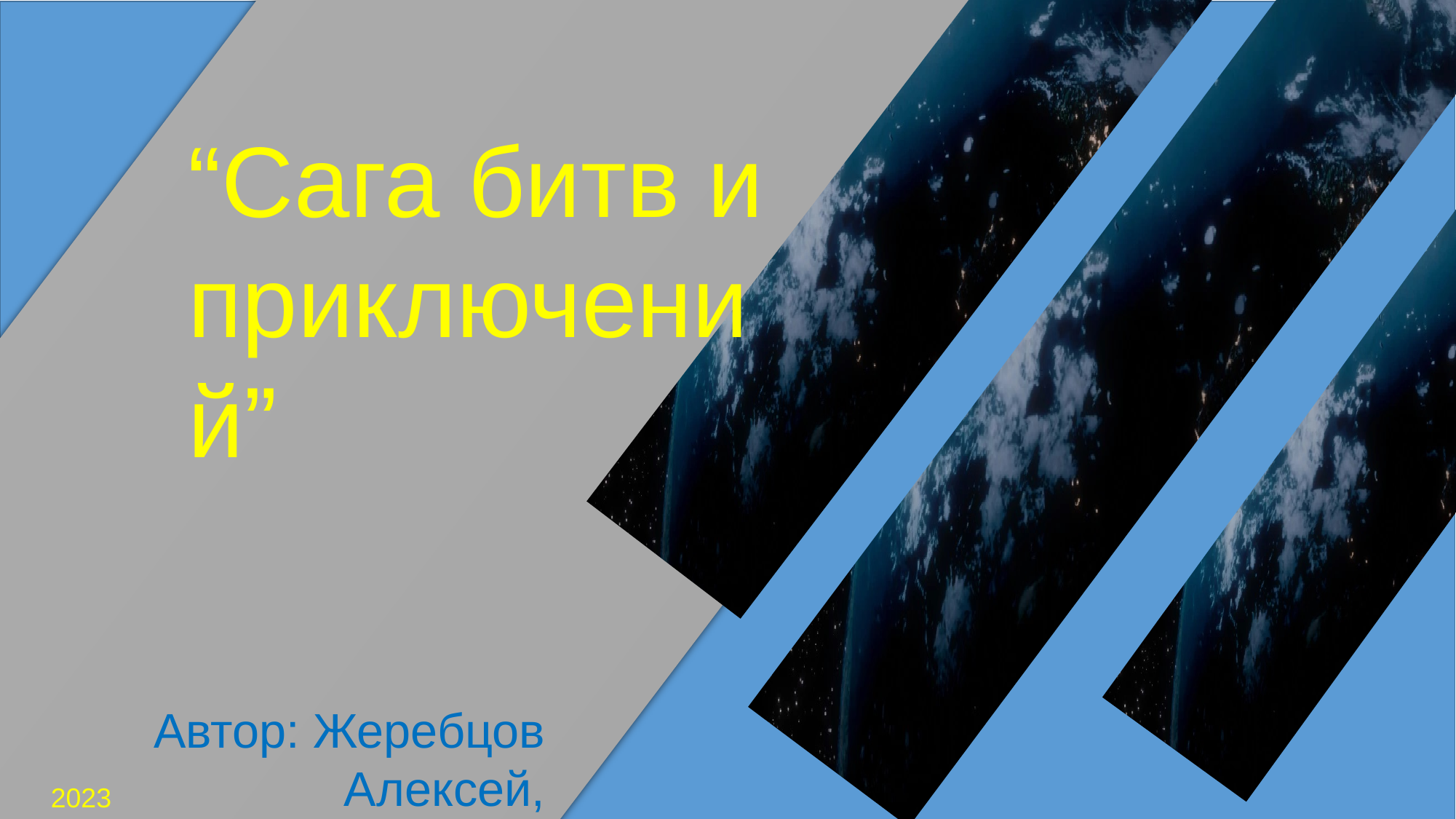

“Сага битв и приключений”
Автор: Жеребцов Алексей,
ИИ-9.

2023